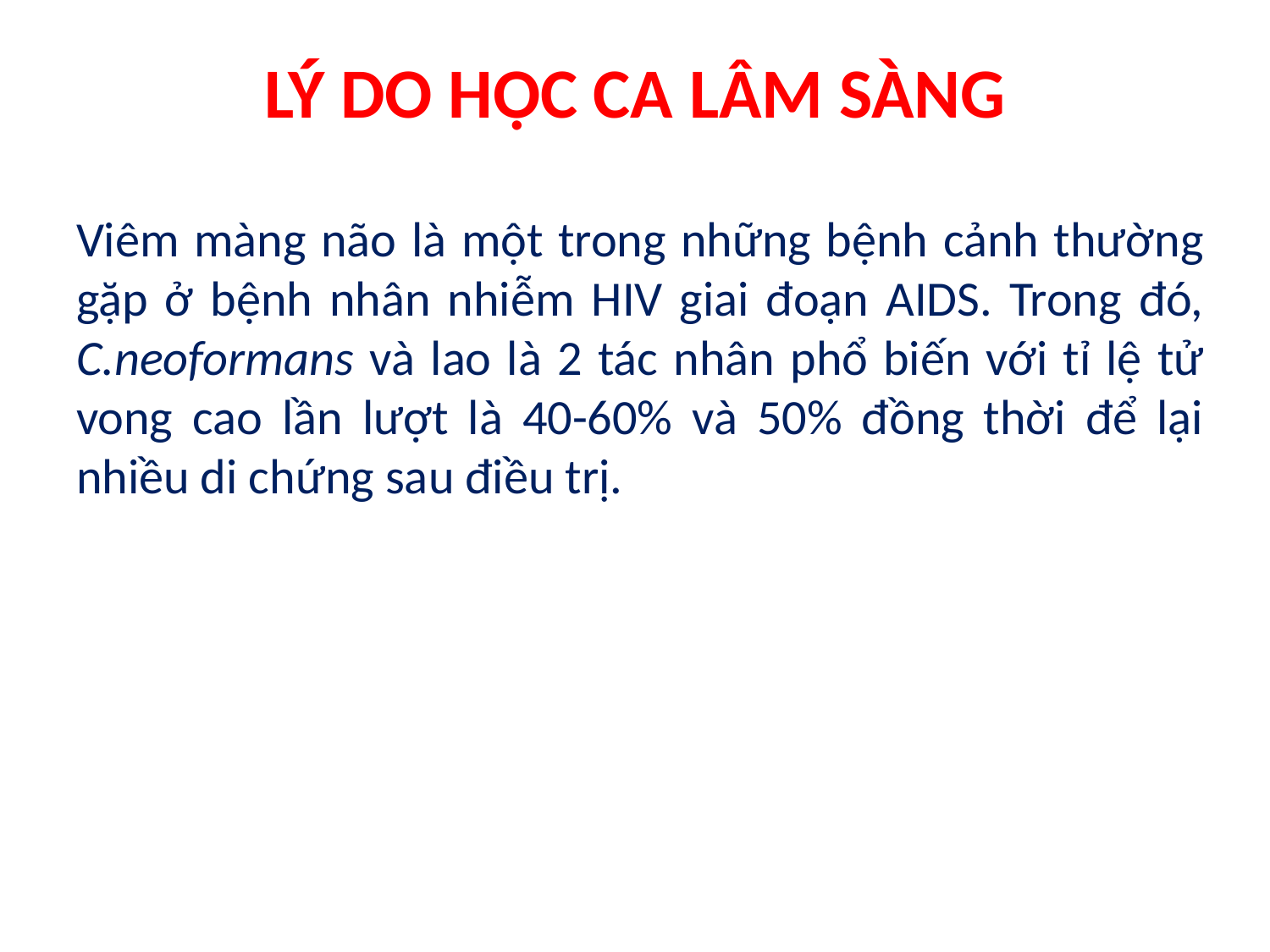

# LÝ DO HỌC CA LÂM SÀNG
Viêm màng não là một trong những bệnh cảnh thường gặp ở bệnh nhân nhiễm HIV giai đoạn AIDS. Trong đó, C.neoformans và lao là 2 tác nhân phổ biến với tỉ lệ tử vong cao lần lượt là 40-60% và 50% đồng thời để lại nhiều di chứng sau điều trị.